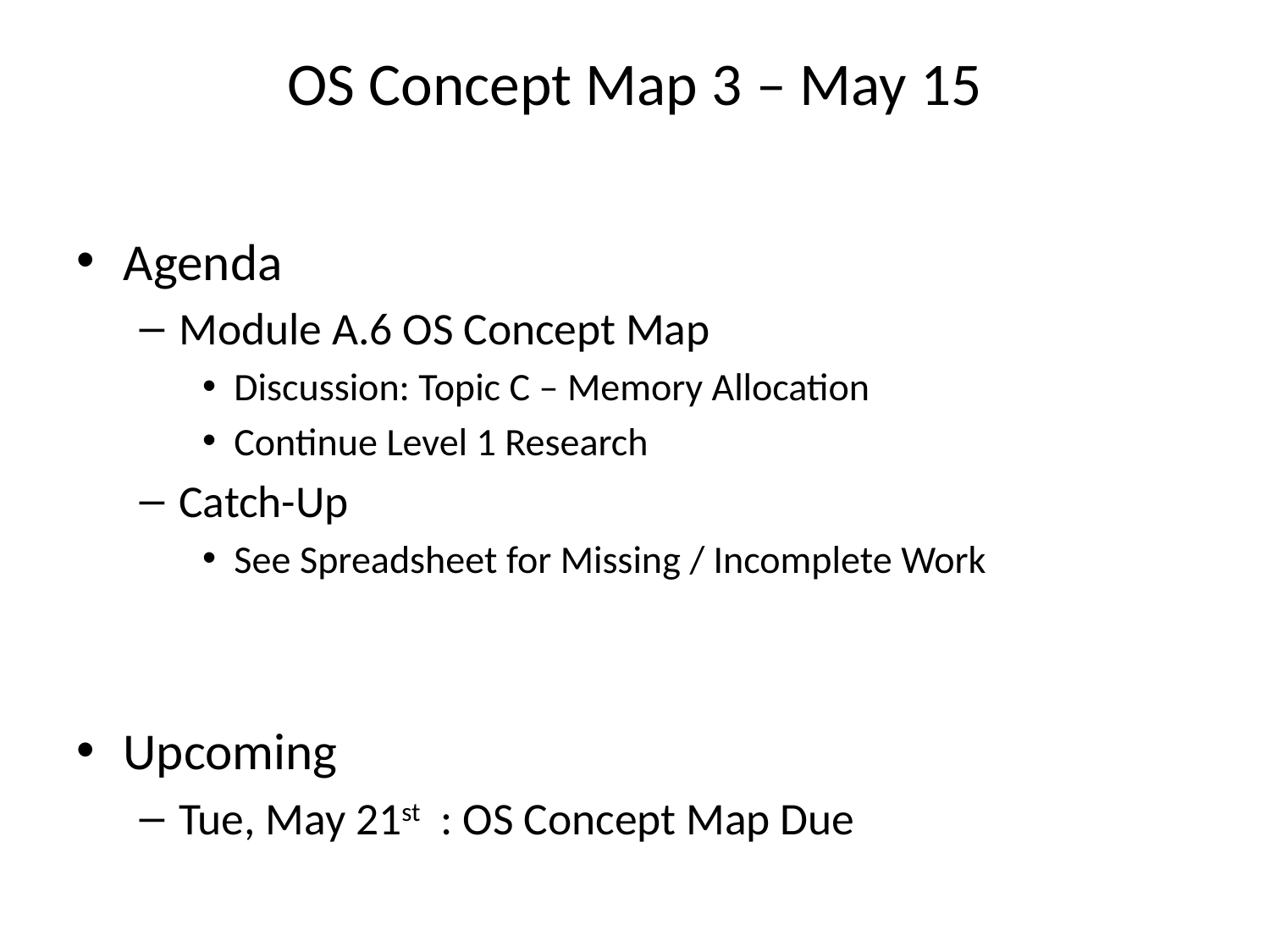

# OS Concept Map 3 – May 15
Agenda
Module A.6 OS Concept Map
Discussion: Topic C – Memory Allocation
Continue Level 1 Research
Catch-Up
See Spreadsheet for Missing / Incomplete Work

Upcoming
Tue, May 21st  : OS Concept Map Due